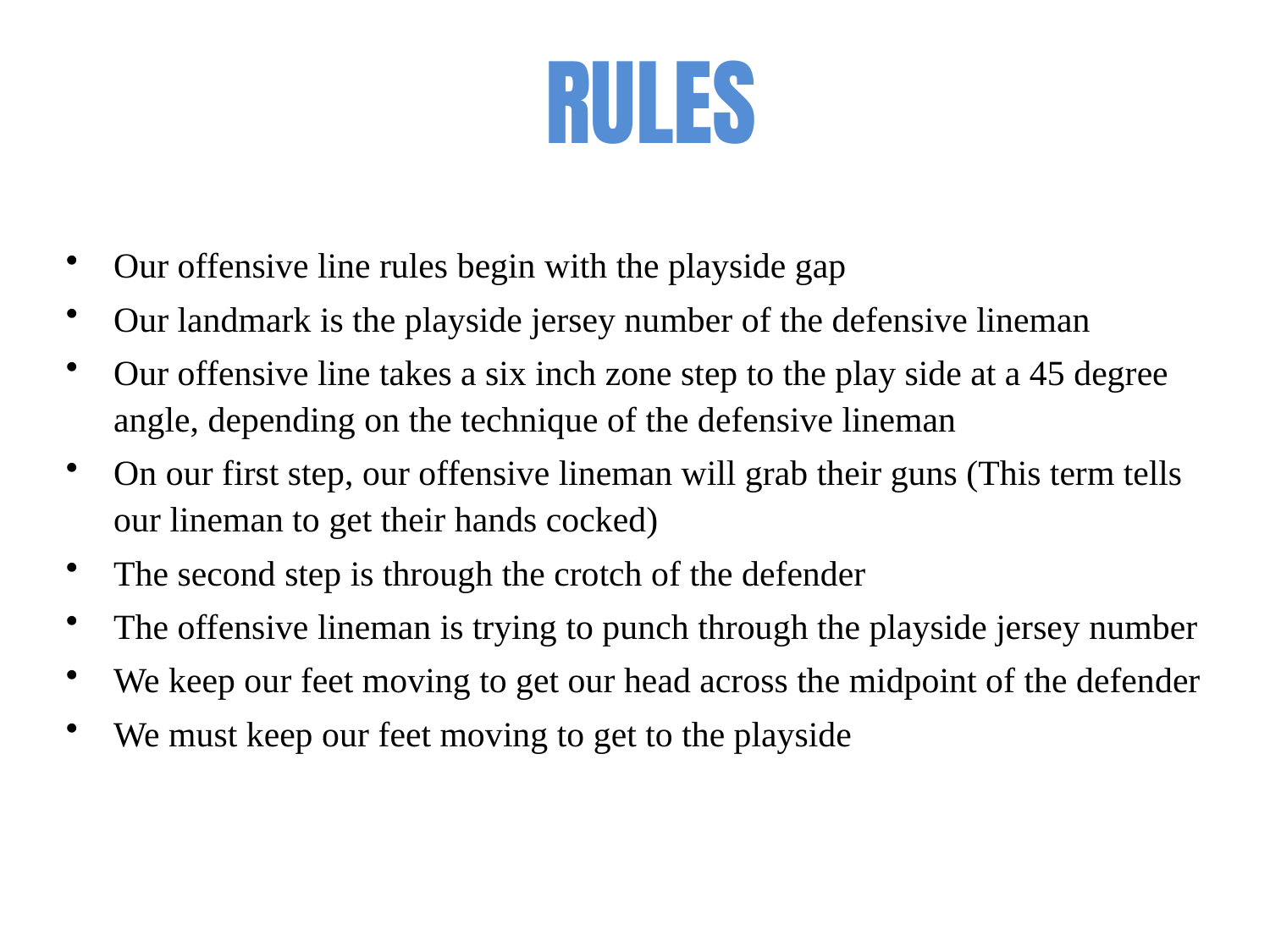

RULES
Our offensive line rules begin with the playside gap
Our landmark is the playside jersey number of the defensive lineman
Our offensive line takes a six inch zone step to the play side at a 45 degree angle, depending on the technique of the defensive lineman
On our first step, our offensive lineman will grab their guns (This term tells our lineman to get their hands cocked)
The second step is through the crotch of the defender
The offensive lineman is trying to punch through the playside jersey number
We keep our feet moving to get our head across the midpoint of the defender
We must keep our feet moving to get to the playside